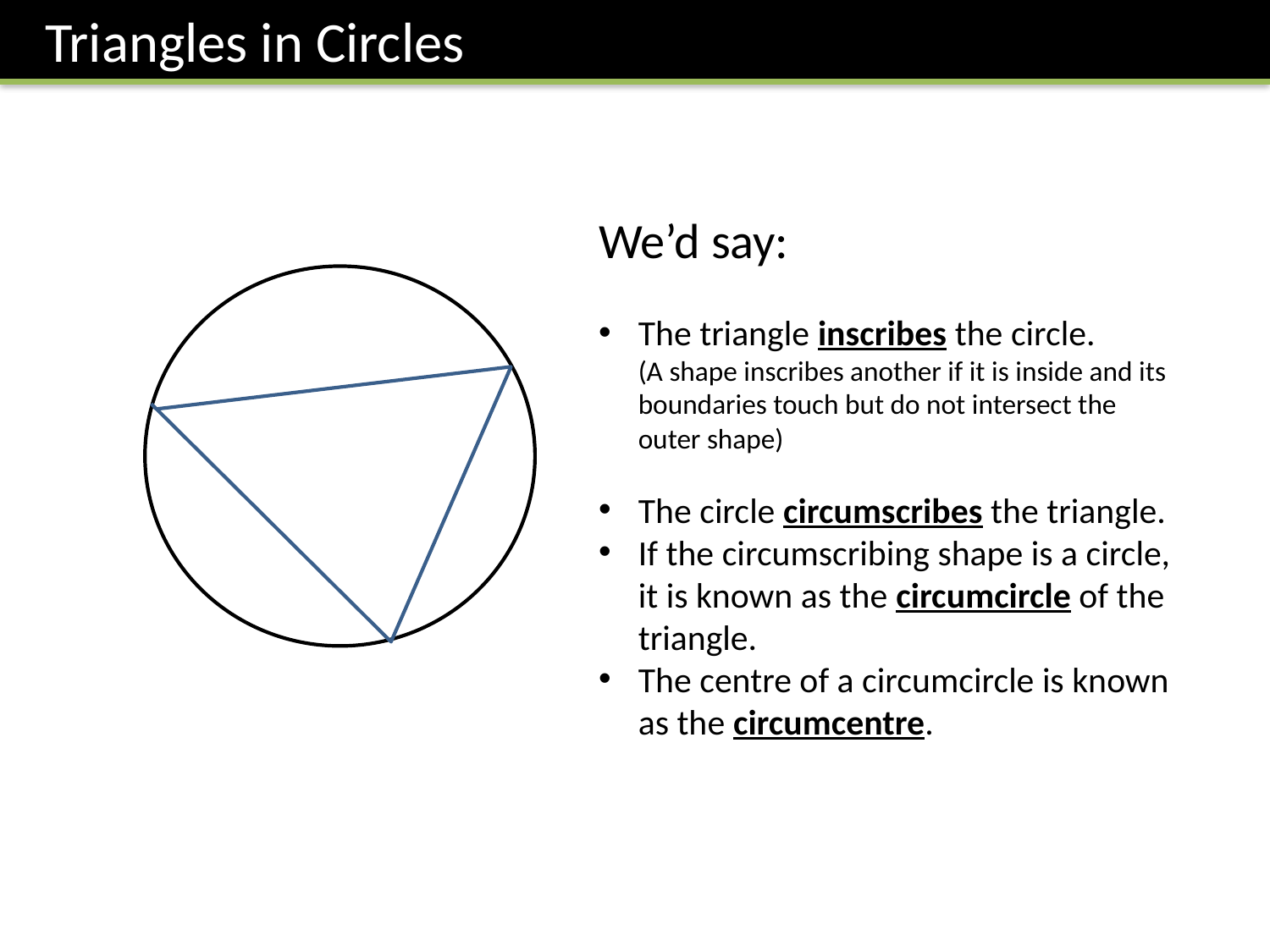

Triangles in Circles
We’d say:

The triangle inscribes the circle.
(A shape inscribes another if it is inside and its boundaries touch but do not intersect the outer shape)
The circle circumscribes the triangle.
If the circumscribing shape is a circle, it is known as the circumcircle of the triangle.
The centre of a circumcircle is known as the circumcentre.